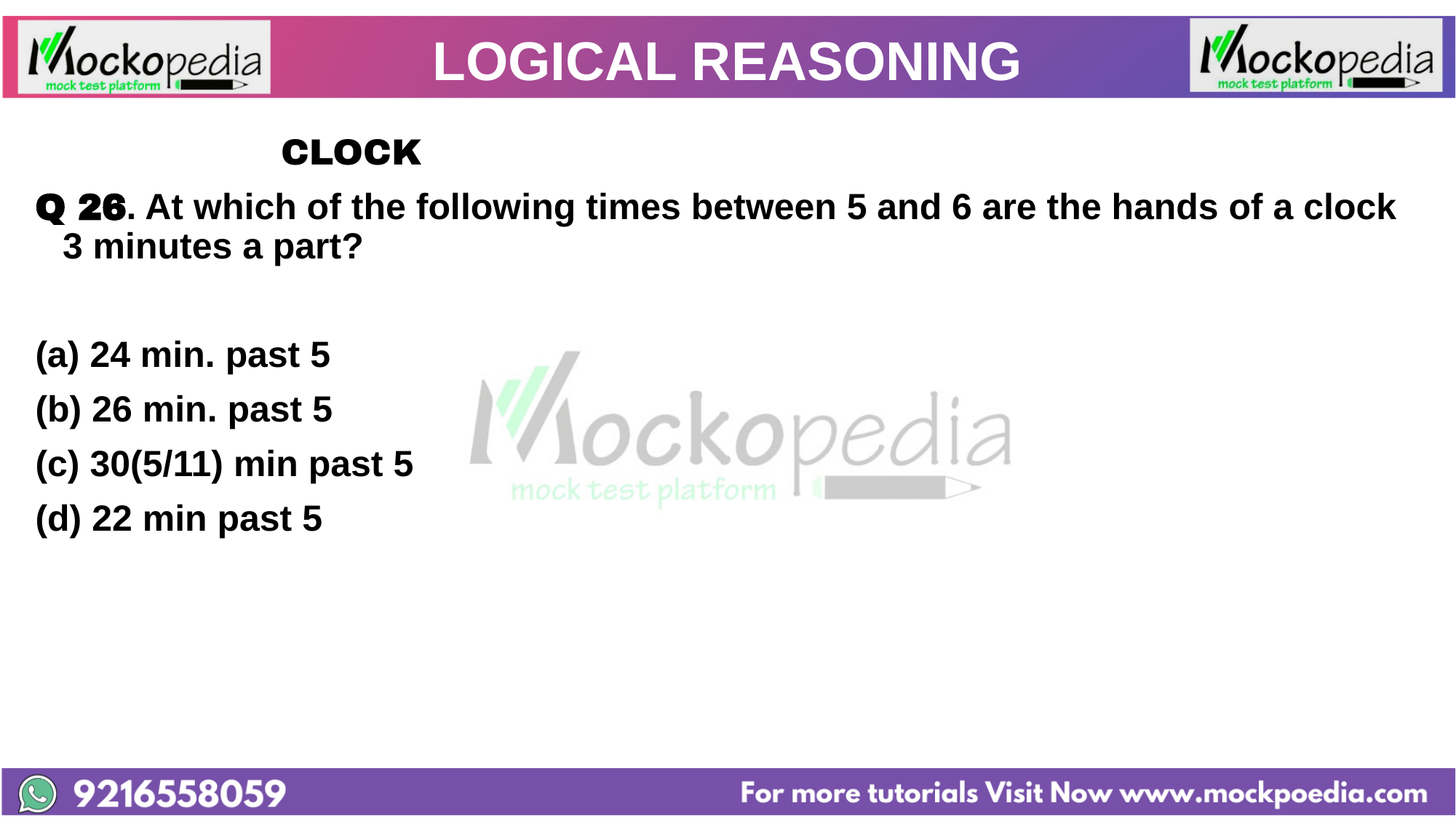

# LOGICAL REASONING
			CLOCK
Q 26. At which of the following times between 5 and 6 are the hands of a clock 3 minutes a part?

24 min. past 5
(b) 26 min. past 5
(c) 30(5/11) min past 5
(d) 22 min past 5